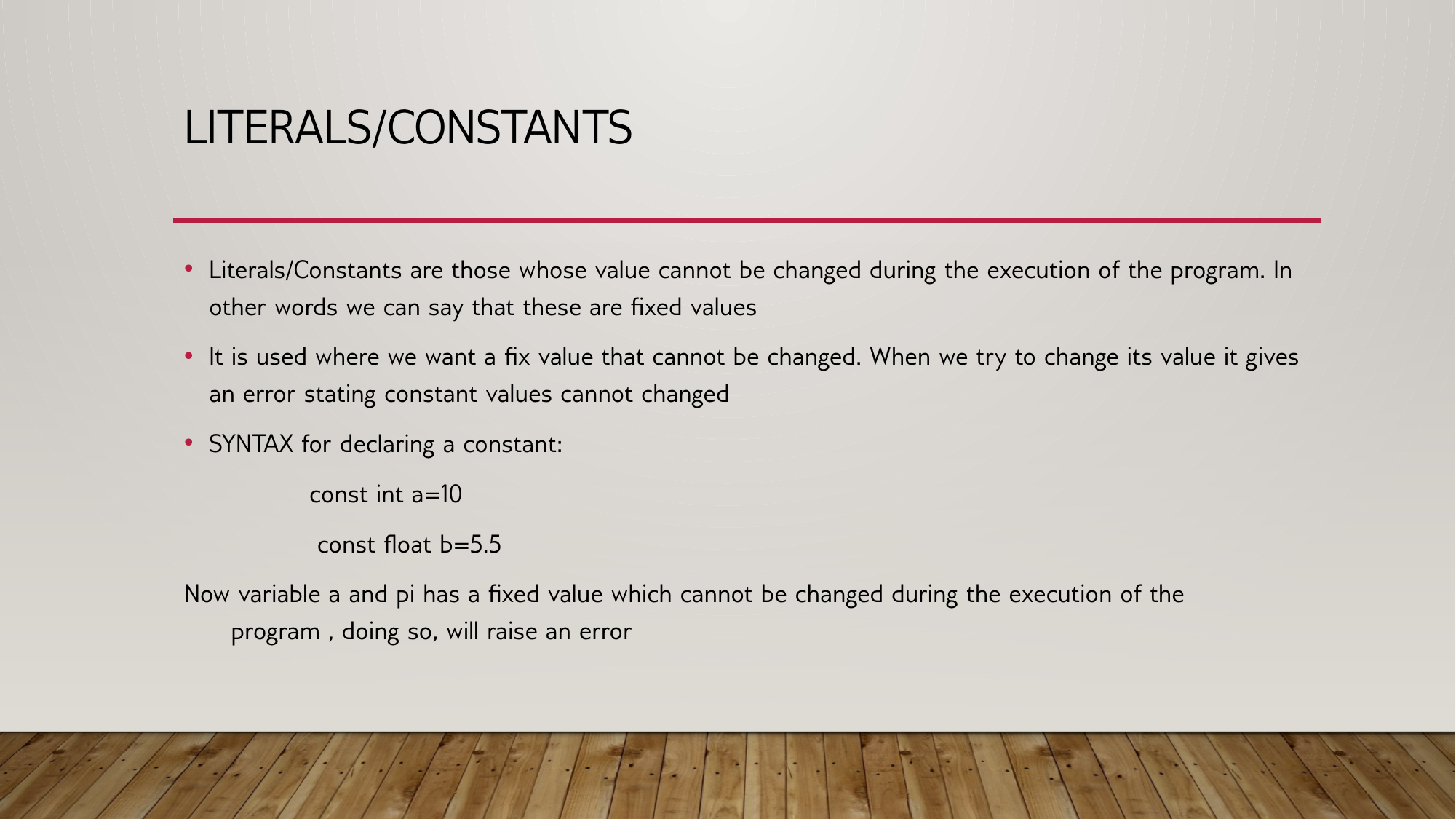

# LITERALS/CONSTANTS
Literals/Constants are those whose value cannot be changed during the execution of the program. In other words we can say that these are fixed values
It is used where we want a fix value that cannot be changed. When we try to change its value it gives an error stating constant values cannot changed
SYNTAX for declaring a constant:
                const int a=10
                 const float b=5.5
Now variable a and pi has a fixed value which cannot be changed during the execution of the                      program , doing so, will raise an error